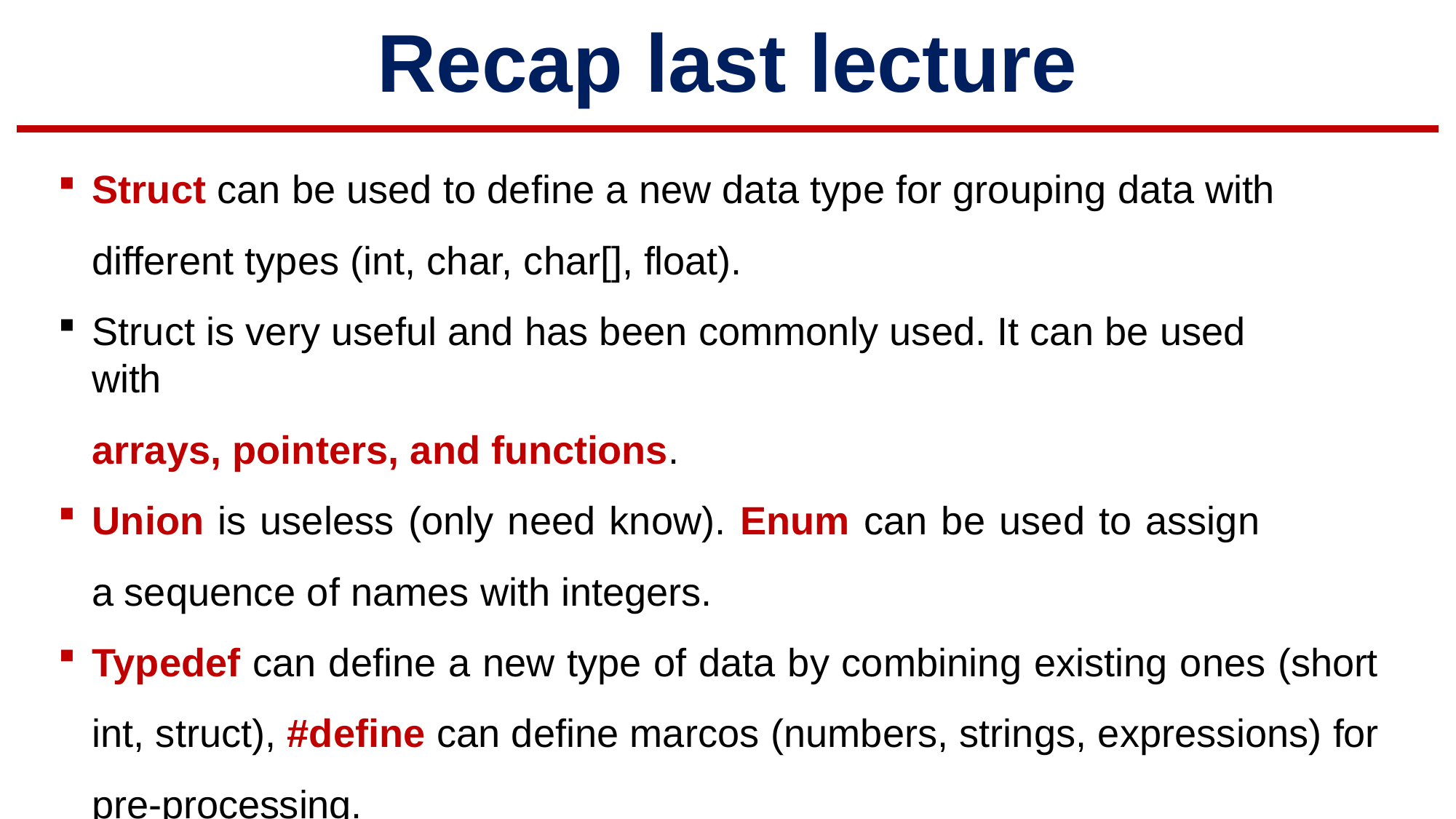

# Recap last lecture
Struct can be used to define a new data type for grouping data with different types (int, char, char[], float).
Struct is very useful and has been commonly used. It can be used with
arrays, pointers, and functions.
Union is useless (only need know). Enum can be used to assign a sequence of names with integers.
Typedef can define a new type of data by combining existing ones (short int, struct), #define can define marcos (numbers, strings, expressions) for pre-processing.